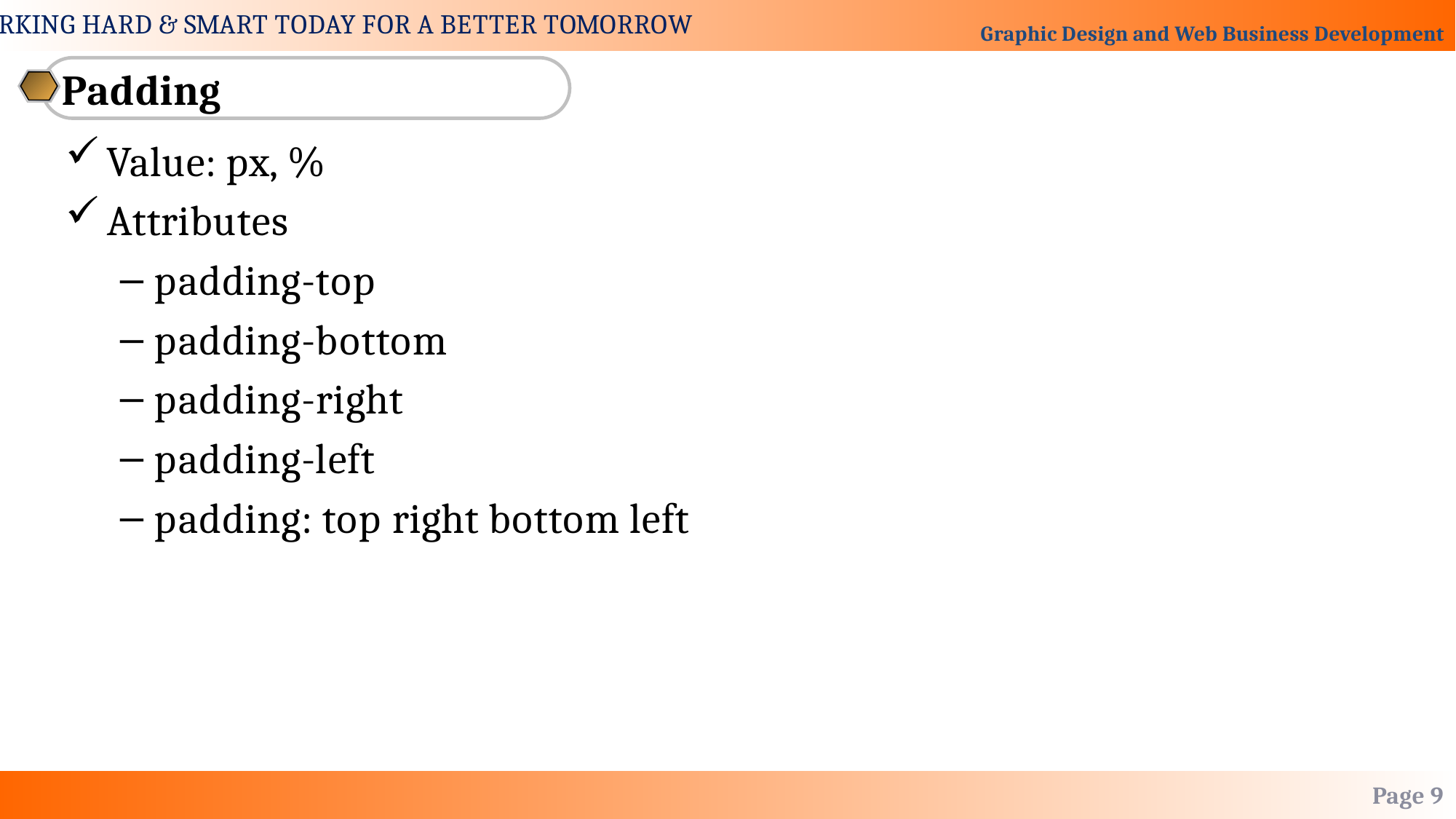

Padding

Value: px, %
Attributes
padding-top
padding-bottom
padding-right
padding-left
padding: top right bottom left
Page 9